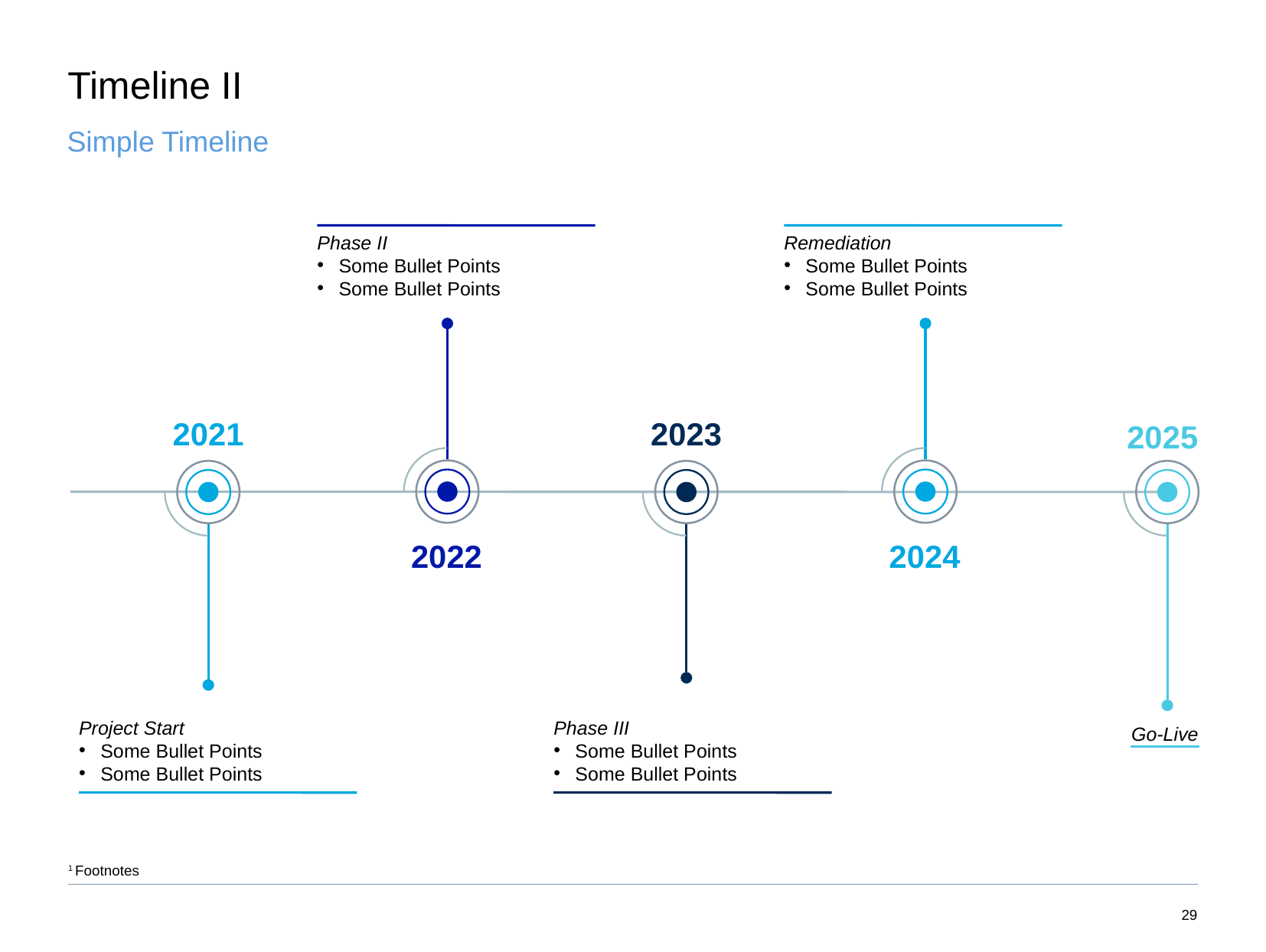

# Timeline II
Simple Timeline
Use the following Shapes to distribute across the time line:
2021

2022
Phase II
Some Bullet Points
Some Bullet Points
Remediation
Some Bullet Points
Some Bullet Points

2021
2023
2025

2022
2024

Project Start
Some Bullet Points
Some Bullet Points
Phase III
Some Bullet Points
Some Bullet Points
Go-Live
1 Footnotes

29